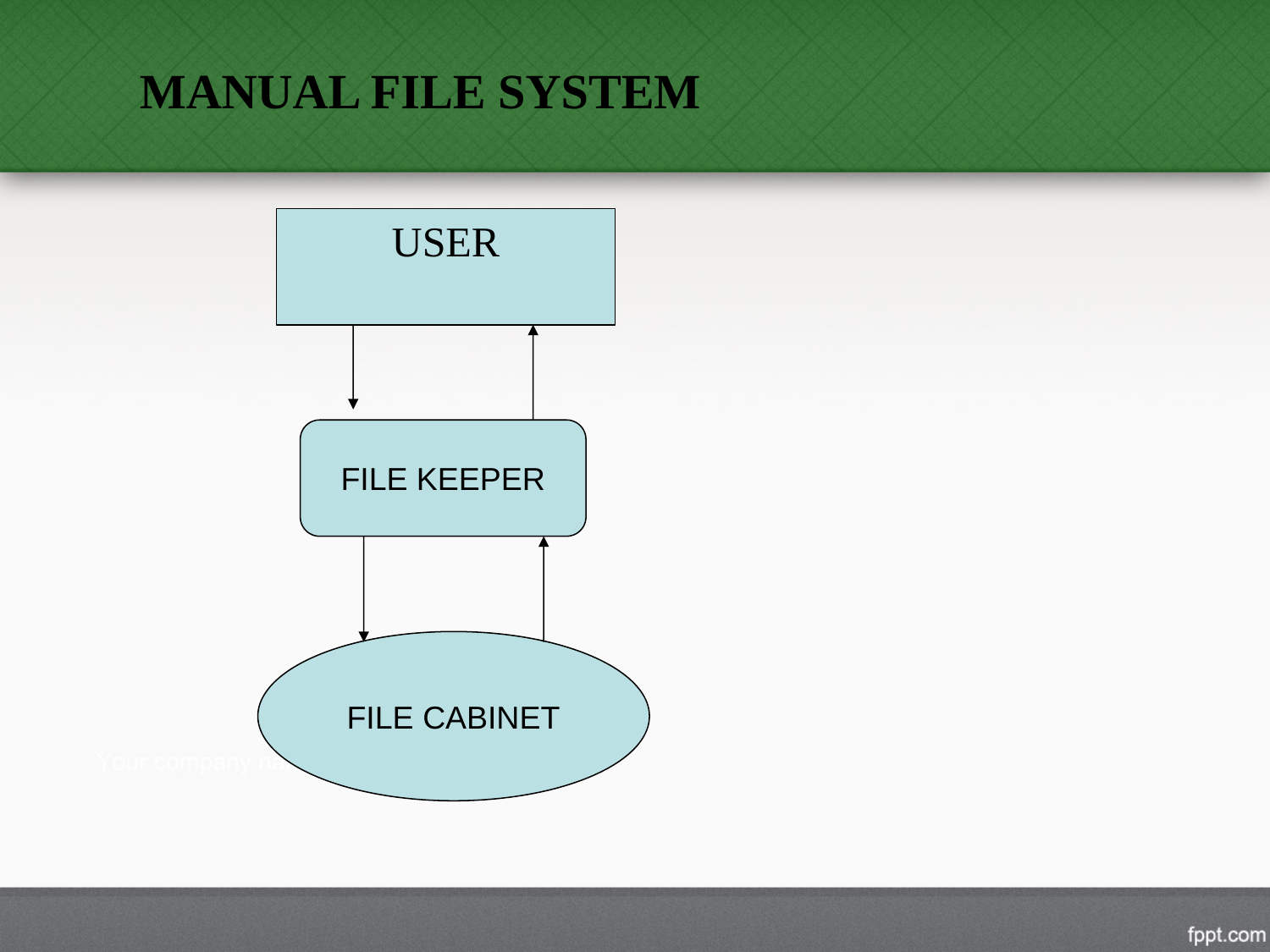

MANUAL FILE SYSTEM
USER

FILE KEEPER

FILE CABINET